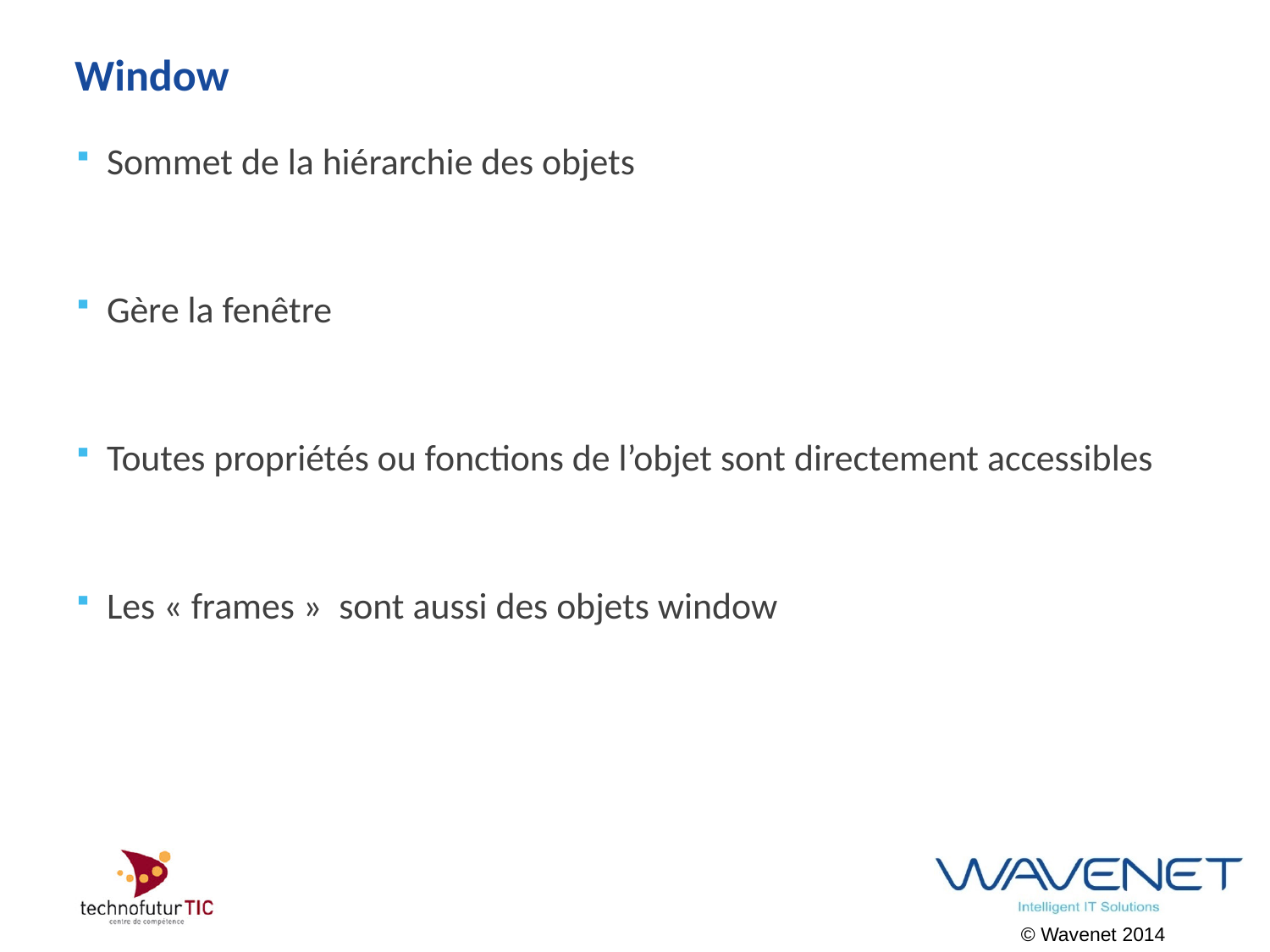

# Window
Sommet de la hiérarchie des objets

Gère la fenêtre

Toutes propriétés ou fonctions de l’objet sont directement accessibles

Les « frames »  sont aussi des objets window
© Wavenet 2014